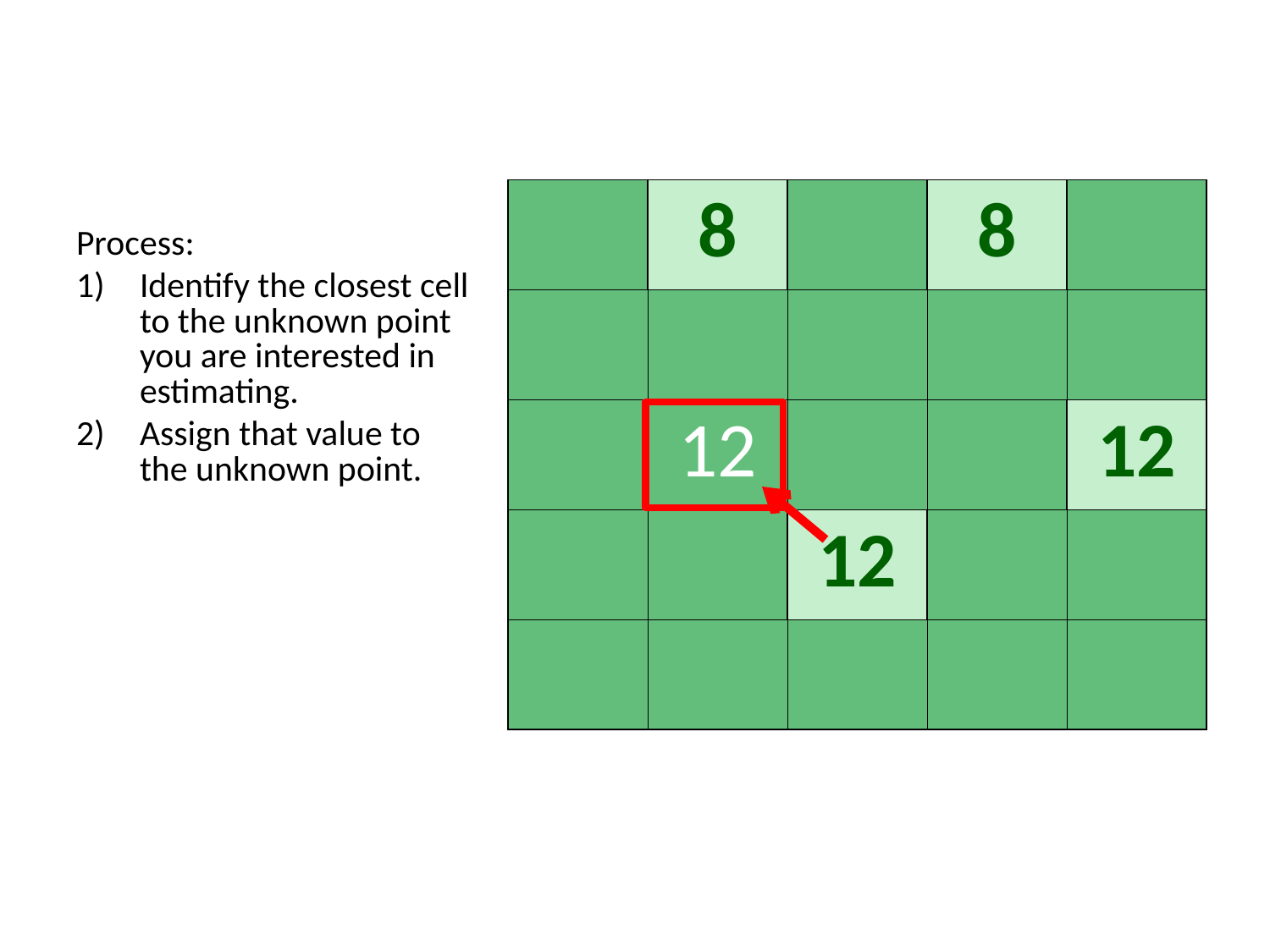

|  | 8 |  | 8 |  |
| --- | --- | --- | --- | --- |
|  |  |  |  |  |
|  | 12 |  |  | 12 |
|  |  | 12 |  |  |
|  |  |  |  |  |
Process:
Identify the closest cell to the unknown point you are interested in estimating.
Assign that value to the unknown point.